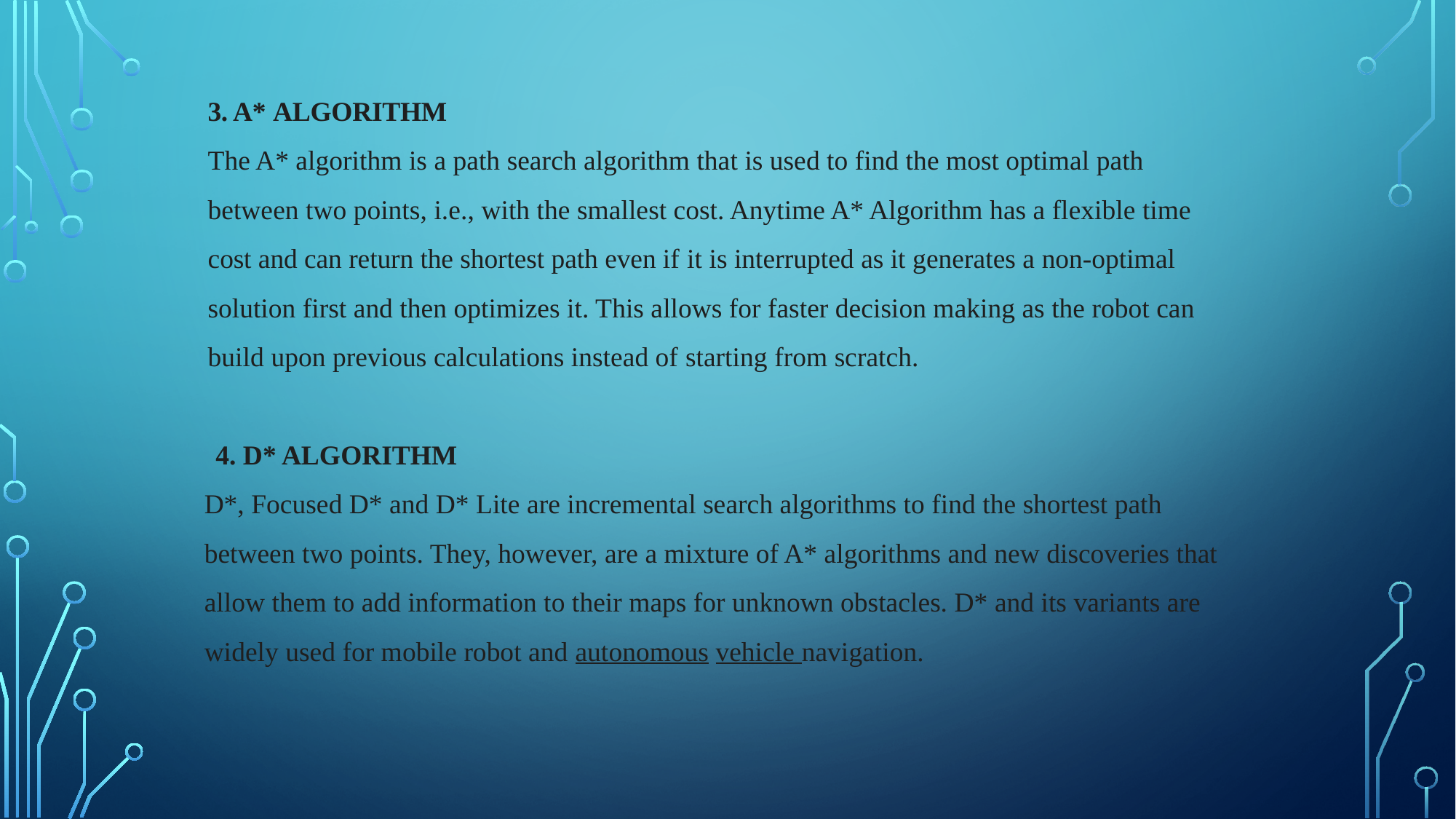

3. A* ALGORITHM
The A* algorithm is a path search algorithm that is used to find the most optimal path between two points, i.e., with the smallest cost. Anytime A* Algorithm has a flexible time cost and can return the shortest path even if it is interrupted as it generates a non-optimal solution first and then optimizes it. This allows for faster decision making as the robot can build upon previous calculations instead of starting from scratch.
4. D* ALGORITHM
D*, Focused D* and D* Lite are incremental search algorithms to find the shortest path between two points. They, however, are a mixture of A* algorithms and new discoveries that allow them to add information to their maps for unknown obstacles. D* and its variants are widely used for mobile robot and autonomous vehicle navigation.